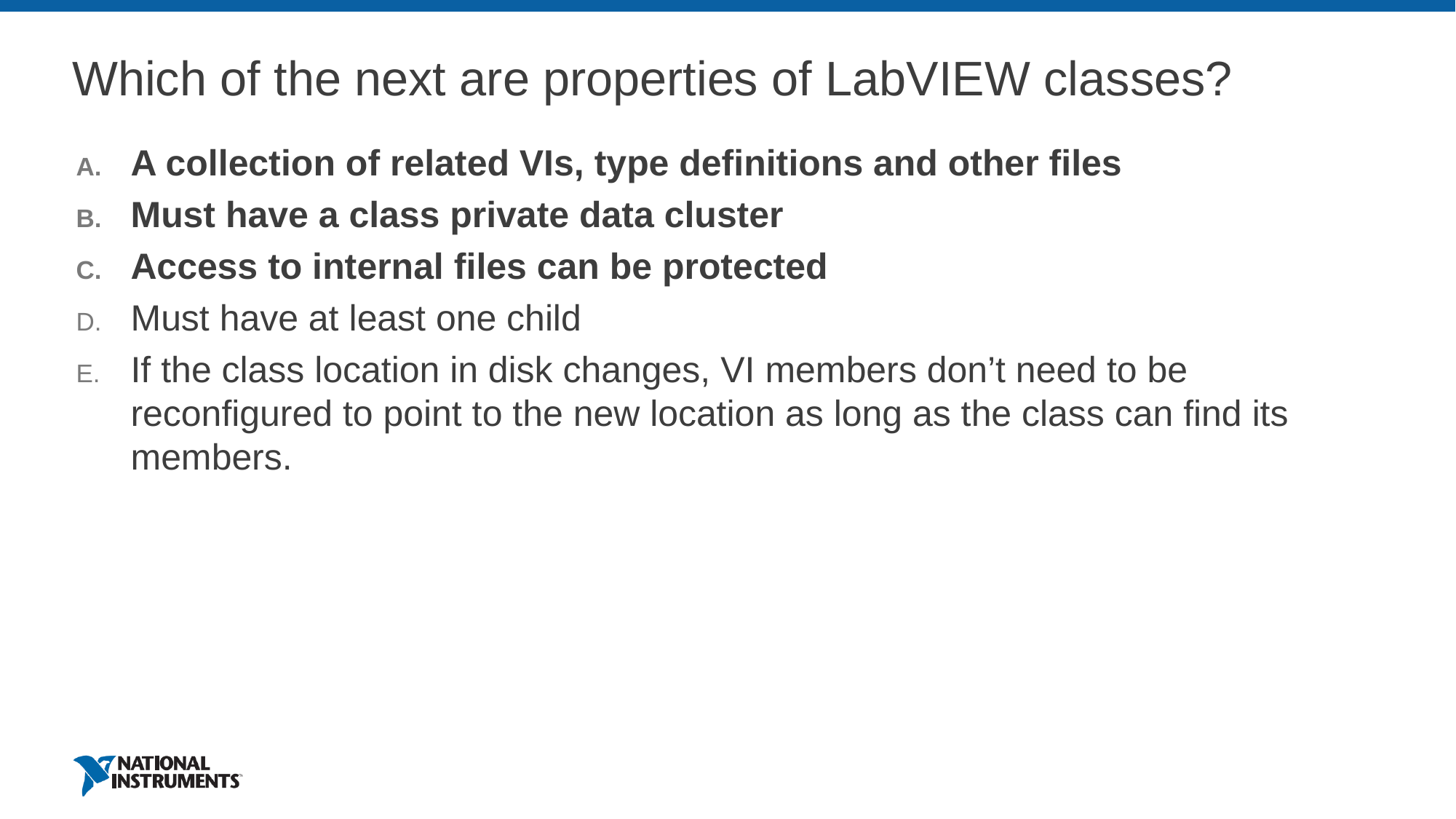

# Which of the next are properties of LabVIEW classes?
A collection of related VIs, type definitions and other files
Must have a class private data cluster
Access to internal files can be protected
Must have at least one child
If the class location in disk changes, VI members don’t need to be reconfigured to point to the new location as long as the class can find its members.